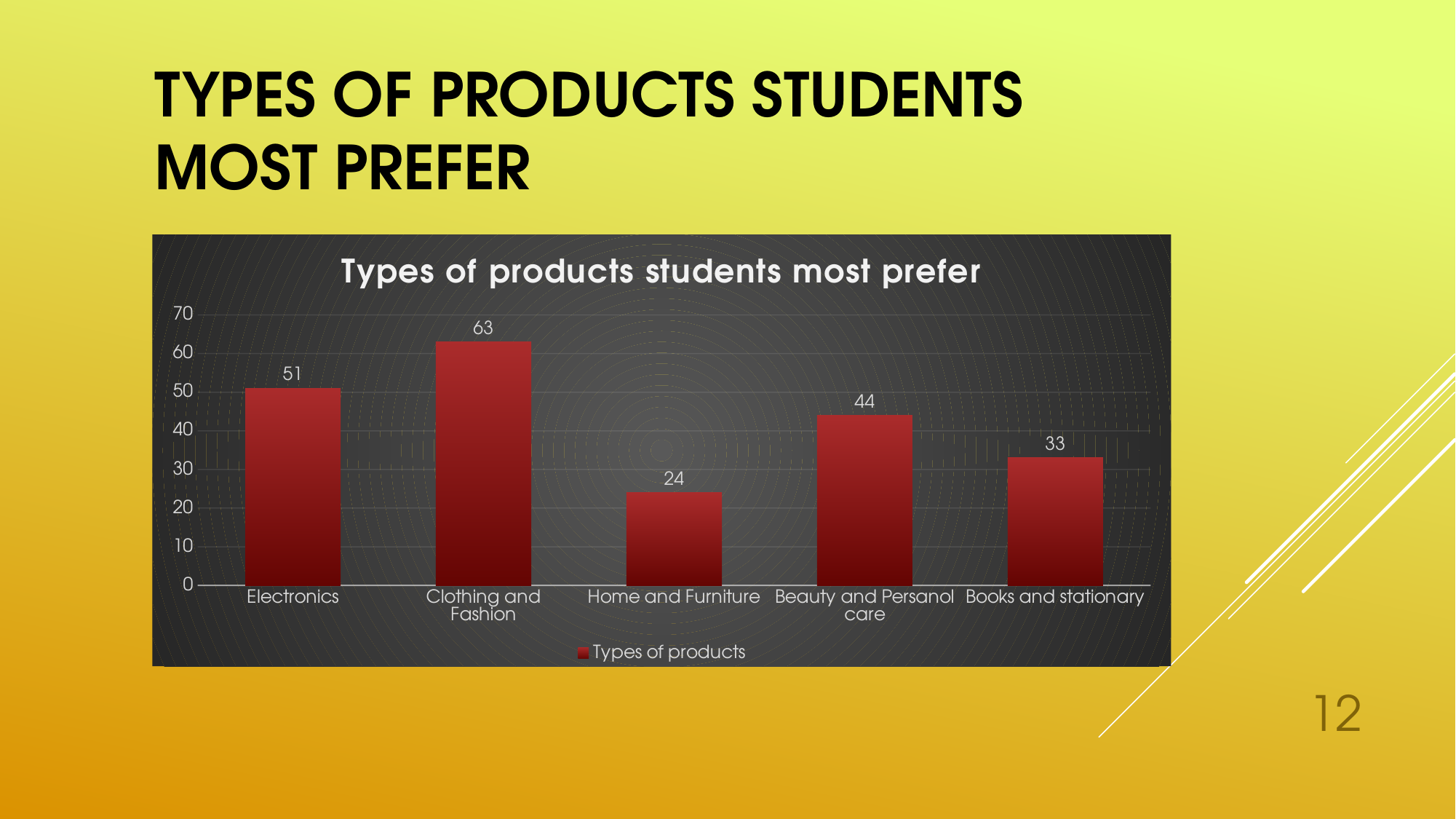

# Types of products students most prefer

### Chart: Types of products students most prefer

| Category | Types of products |
|---|---|
| Electronics | 51.0 |
| Clothing and Fashion | 63.0 |
| Home and Furniture | 24.0 |
| Beauty and Persanol care | 44.0 |
| Books and stationary | 33.0 |
12